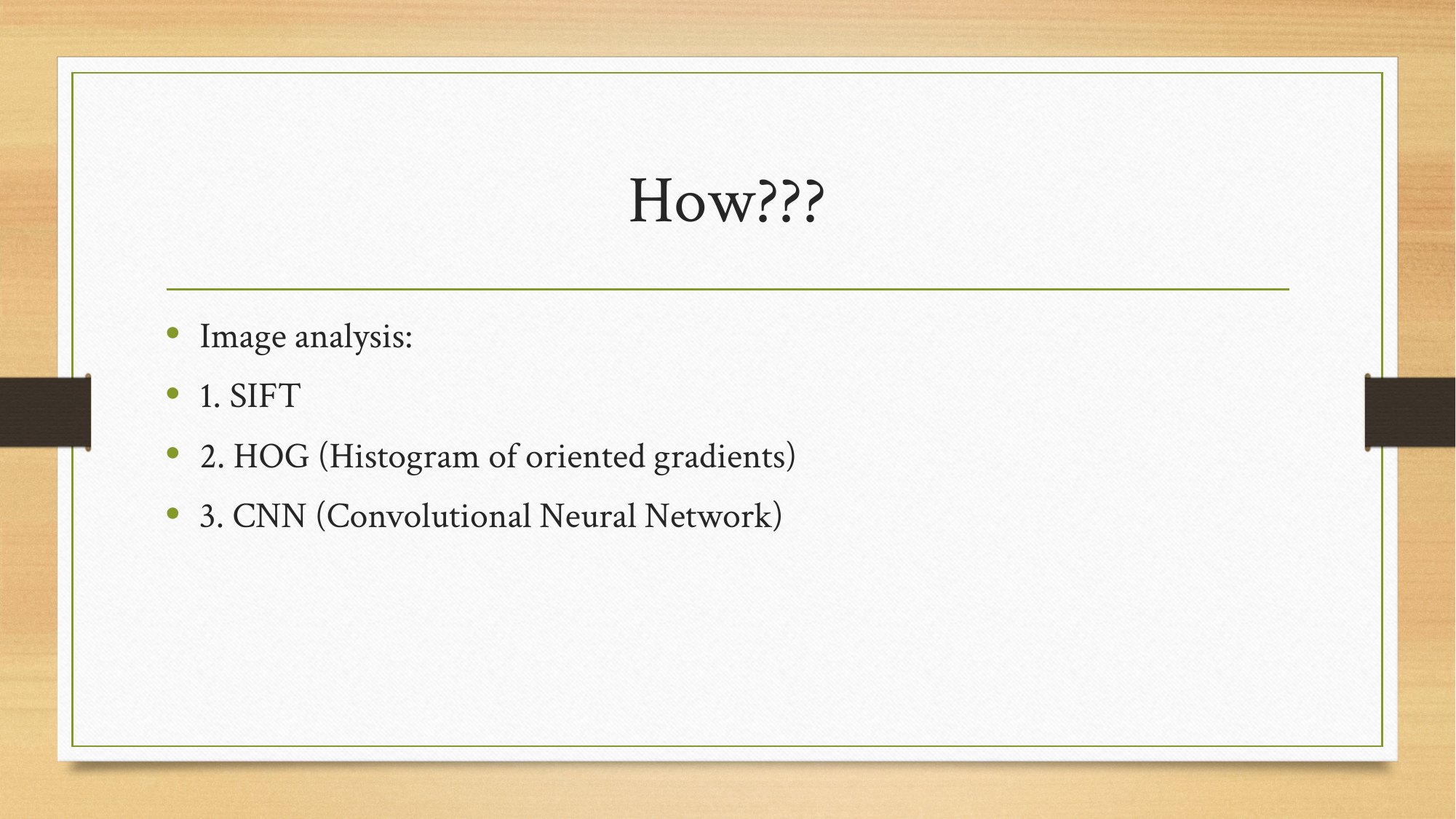

# How???
Image analysis:
1. SIFT
2. HOG (Histogram of oriented gradients)
3. CNN (Convolutional Neural Network)